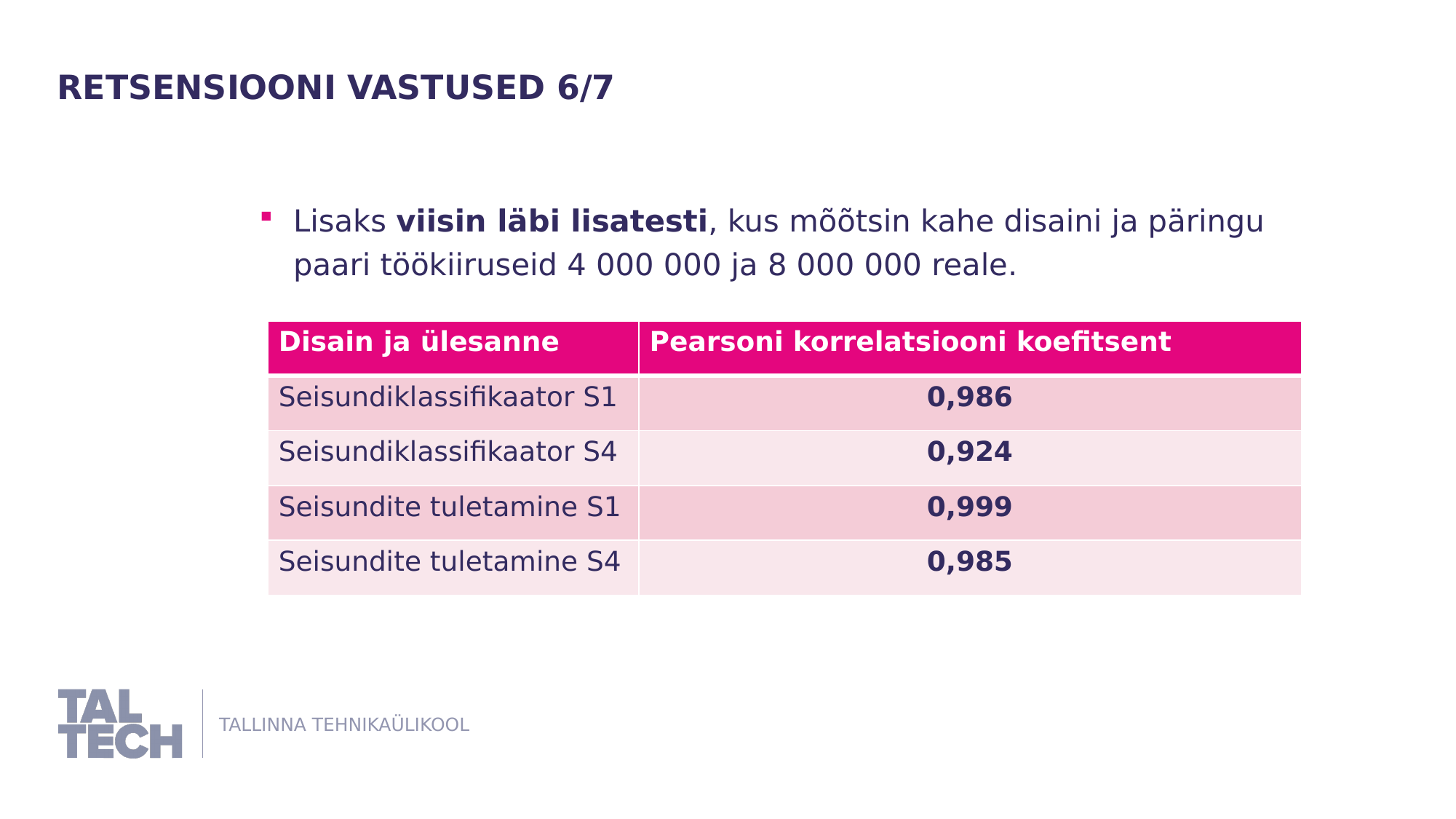

RETSENSIOONI VASTUSED 6/7
Lisaks viisin läbi lisatesti, kus mõõtsin kahe disaini ja päringu paari töökiiruseid 4 000 000 ja 8 000 000 reale.

| Disain ja ülesanne | Pearsoni korrelatsiooni koefitsent |
| --- | --- |
| Seisundiklassifikaator S1 | 0,986 |
| Seisundiklassifikaator S4 | 0,924 |
| Seisundite tuletamine S1 | 0,999 |
| Seisundite tuletamine S4 | 0,985 |